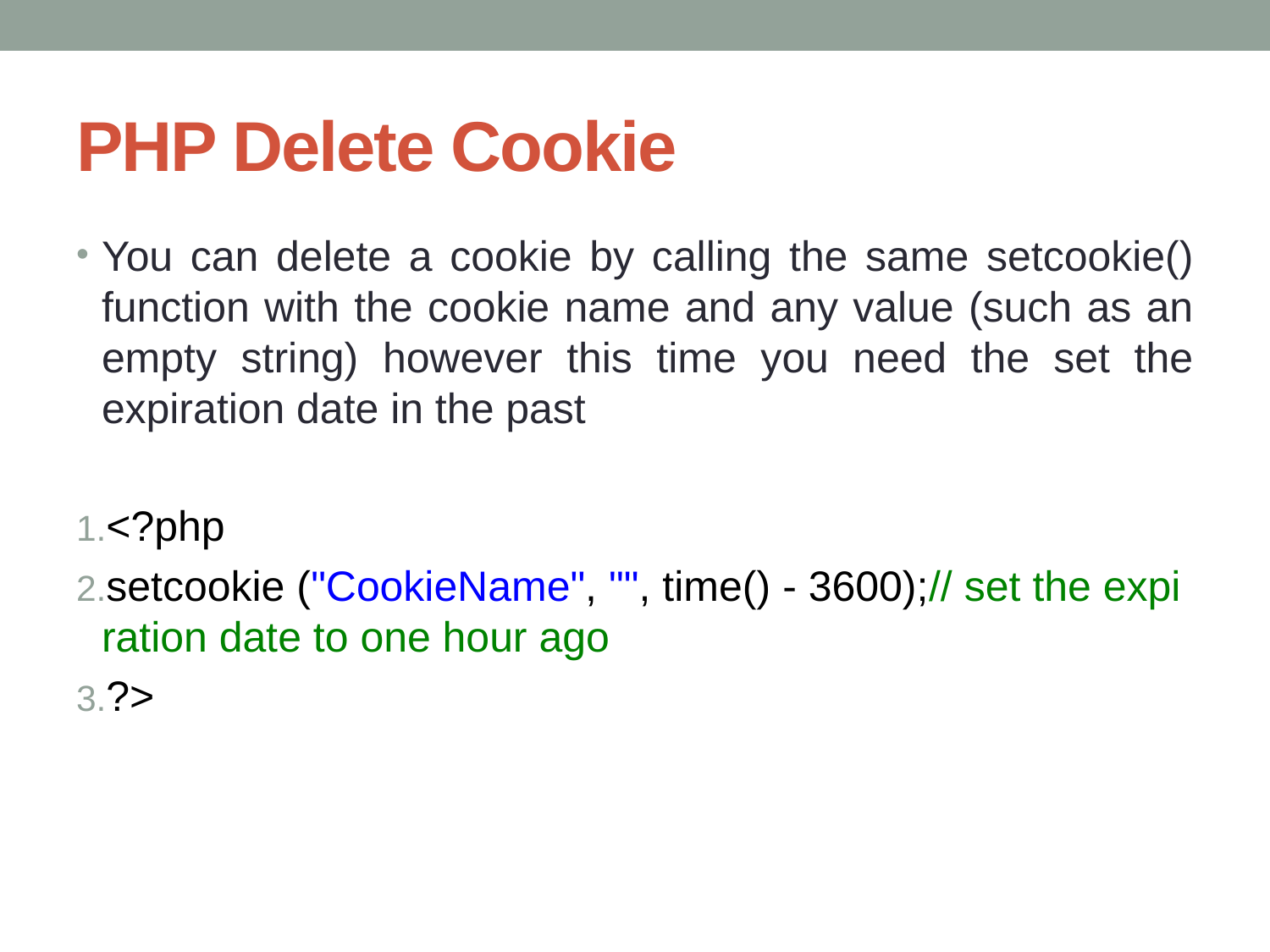

# PHP Delete Cookie
You can delete a cookie by calling the same setcookie() function with the cookie name and any value (such as an empty string) however this time you need the set the expiration date in the past

<?php
setcookie ("CookieName", "", time() - 3600);// set the expiration date to one hour ago
?>